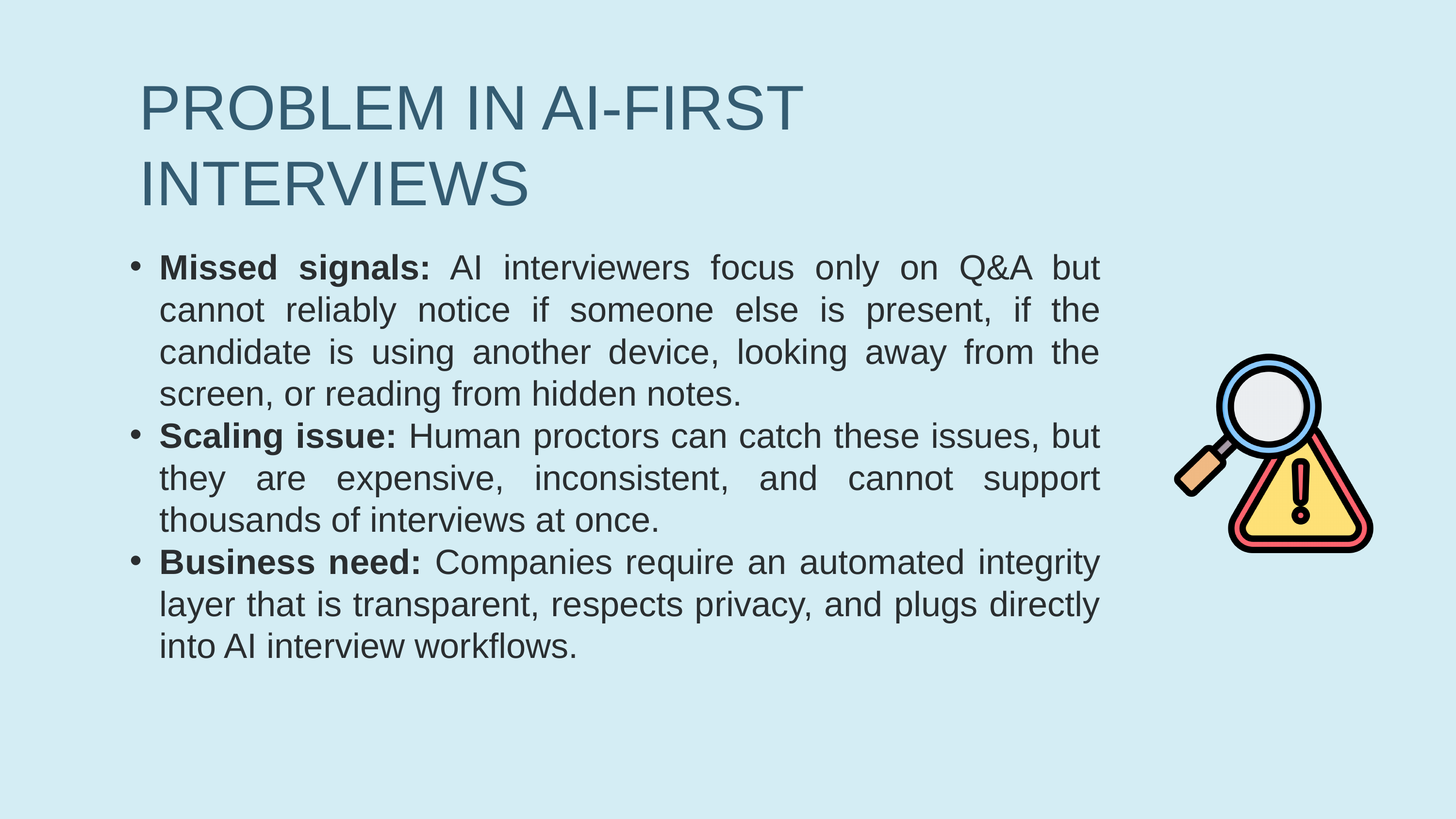

PROBLEM IN AI‑FIRST INTERVIEWS
Missed signals: AI interviewers focus only on Q&A but cannot reliably notice if someone else is present, if the candidate is using another device, looking away from the screen, or reading from hidden notes.
Scaling issue: Human proctors can catch these issues, but they are expensive, inconsistent, and cannot support thousands of interviews at once.
Business need: Companies require an automated integrity layer that is transparent, respects privacy, and plugs directly into AI interview workflows.